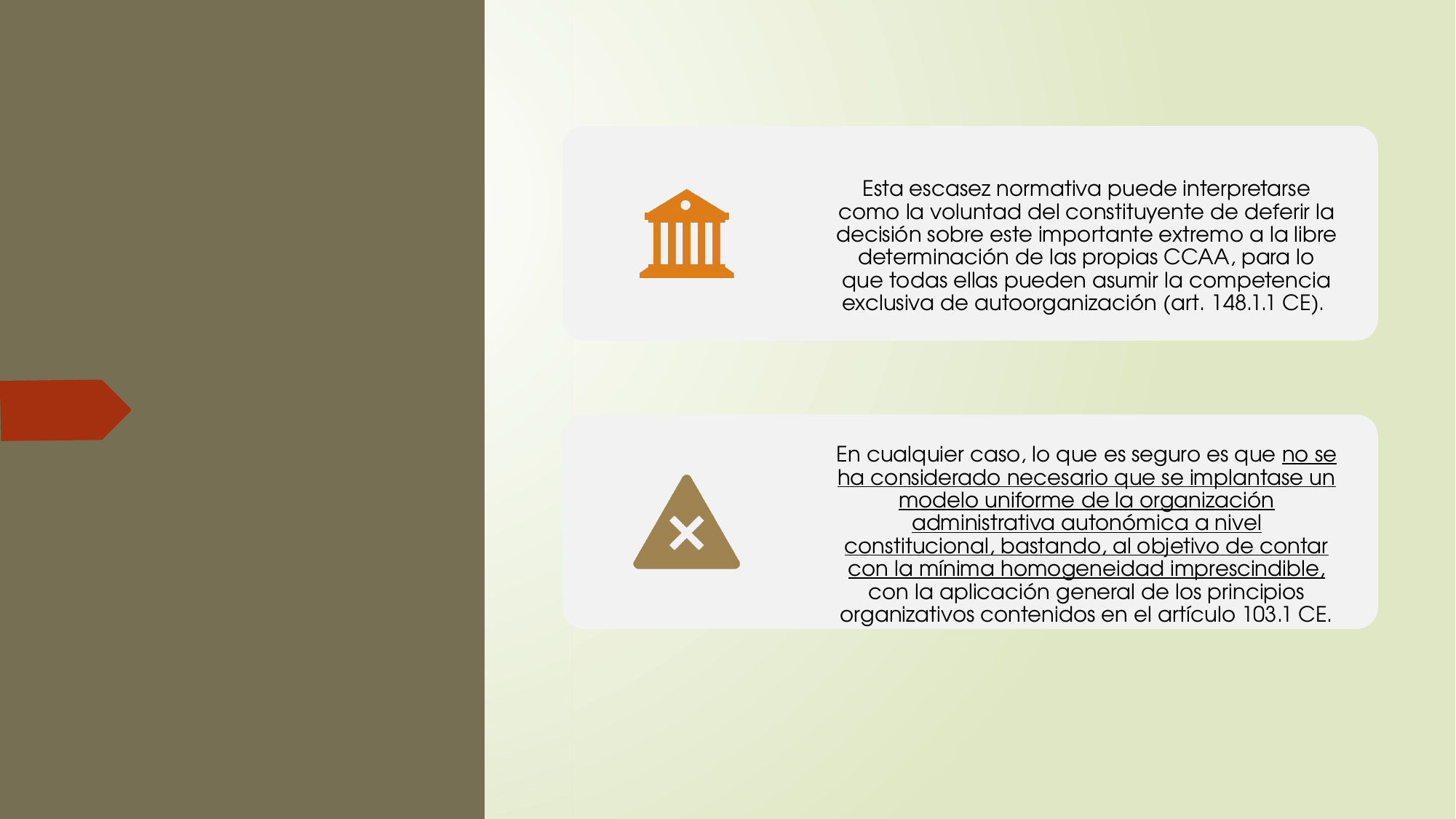

Esta escasez normativa puede interpretarse como la voluntad del constituyente de deferir la decisión sobre este importante extremo a la libre determinación de las propias CCAA, para lo que todas ellas pueden asumir la competencia exclusiva de autoorganización (art. 148.1.1 CE).
En cualquier caso, lo que es seguro es que no se ha considerado necesario que se implantase un modelo uniforme de la organización administrativa autonómica a nivel constitucional, bastando, al objetivo de contar con la mínima homogeneidad imprescindible, con la aplicación general de los principios organizativos contenidos en el artículo 103.1 CE.